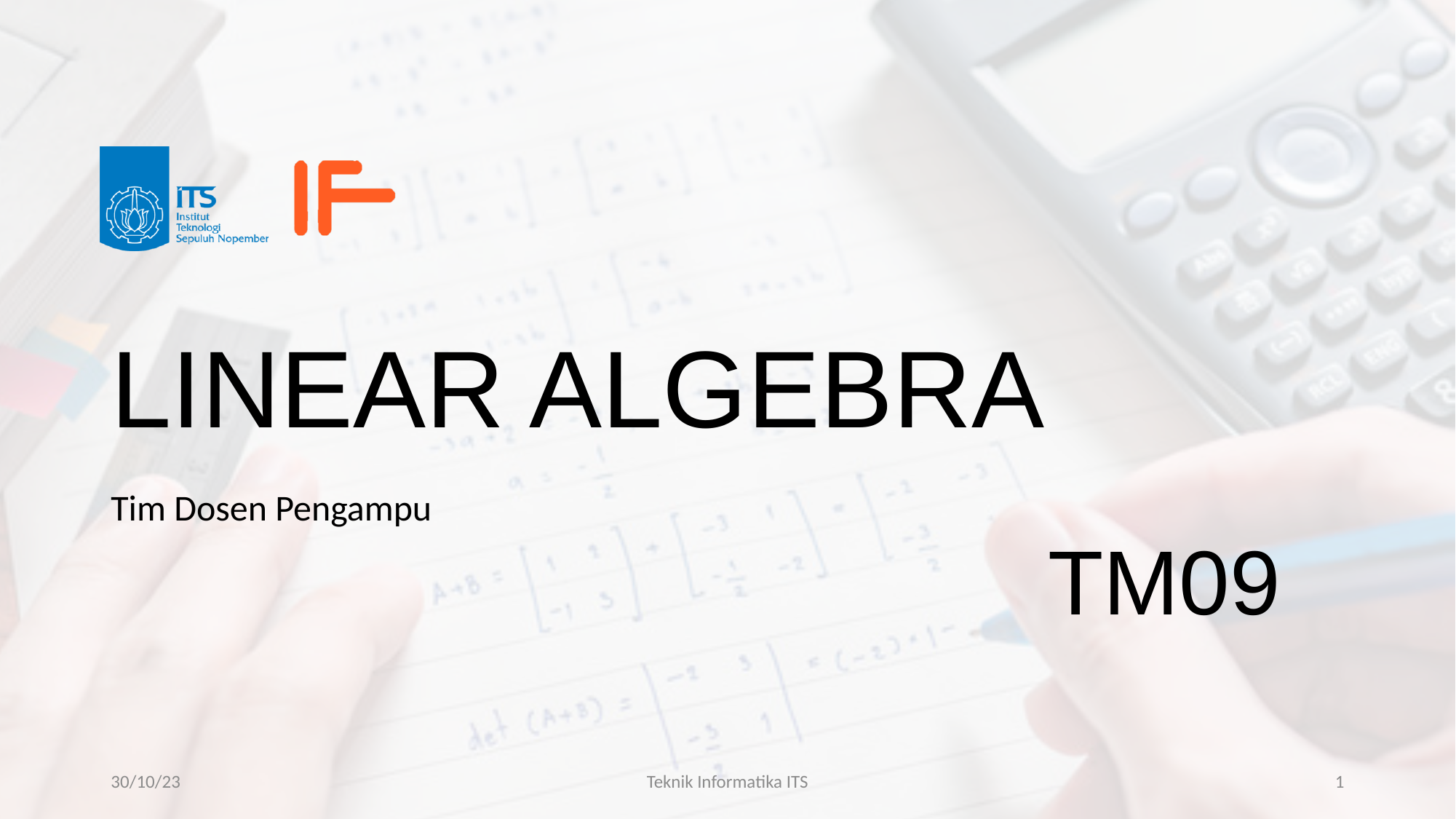

# LINEAR ALGEBRA
Tim Dosen Pengampu
TM09
30/10/23
Teknik Informatika ITS
1